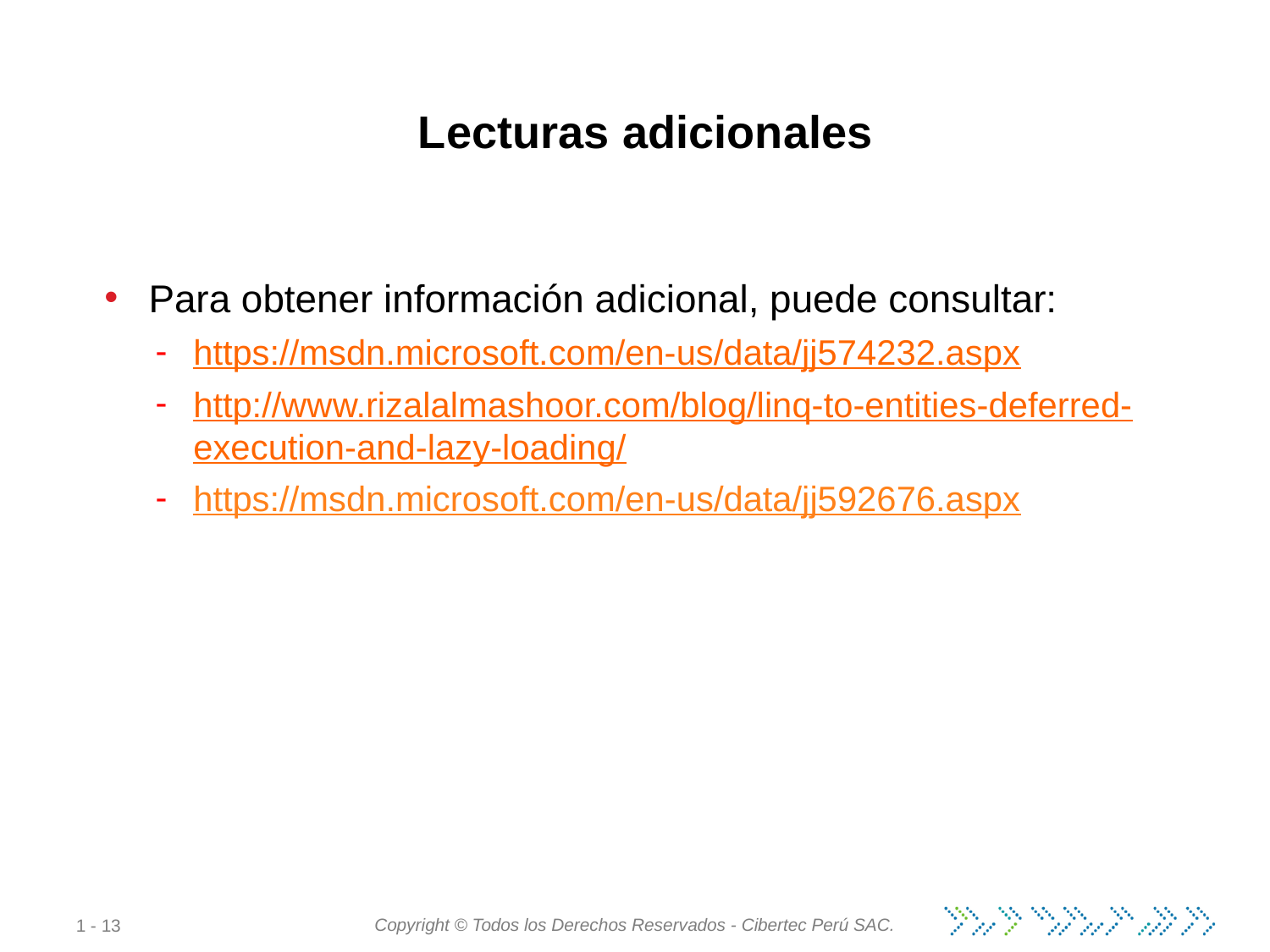

# Lecturas adicionales
Para obtener información adicional, puede consultar:
https://msdn.microsoft.com/en-us/data/jj574232.aspx
http://www.rizalalmashoor.com/blog/linq-to-entities-deferred-execution-and-lazy-loading/
https://msdn.microsoft.com/en-us/data/jj592676.aspx